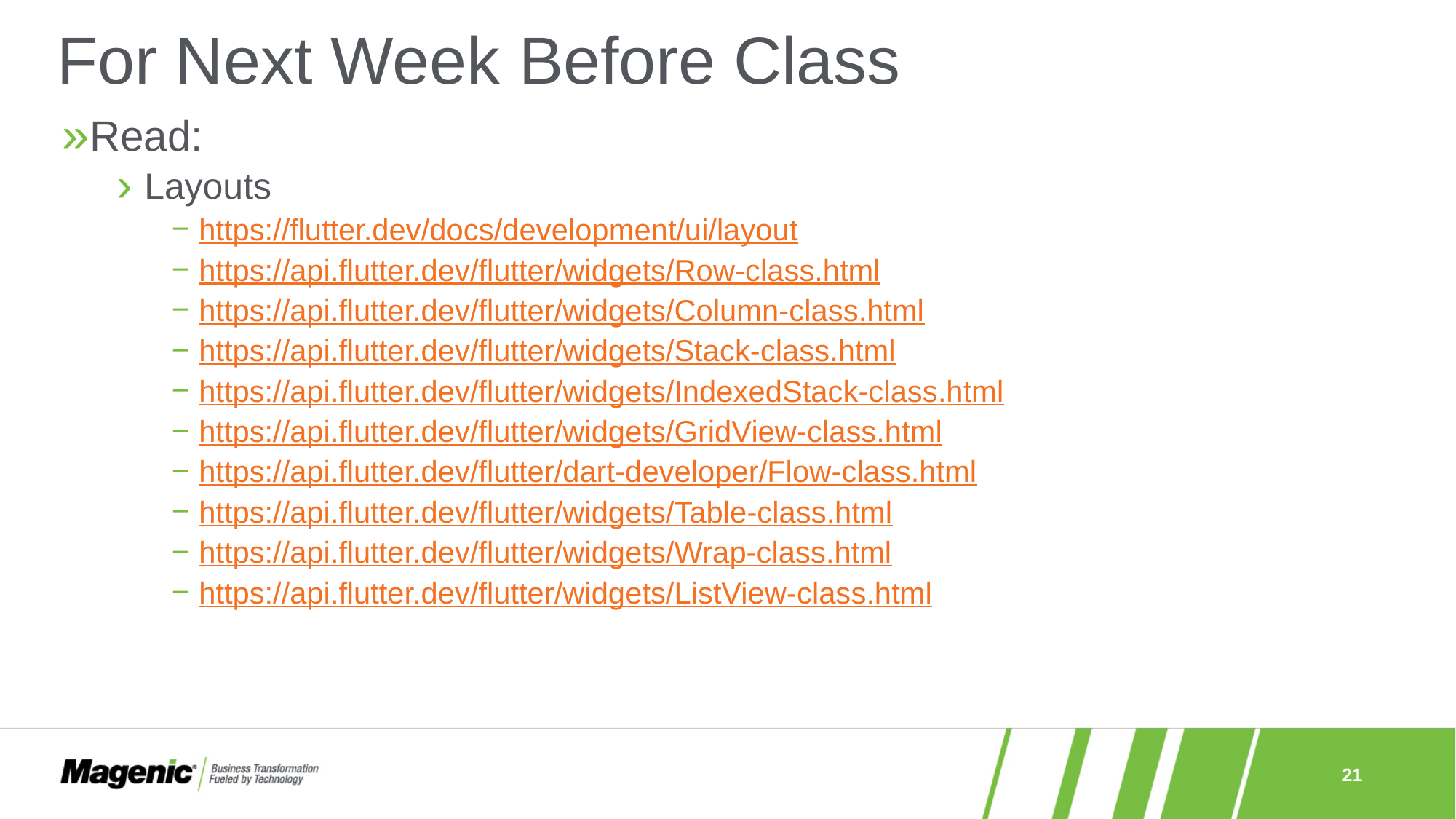

# For Next Week Before Class
Read:
Layouts
https://flutter.dev/docs/development/ui/layout
https://api.flutter.dev/flutter/widgets/Row-class.html
https://api.flutter.dev/flutter/widgets/Column-class.html
https://api.flutter.dev/flutter/widgets/Stack-class.html
https://api.flutter.dev/flutter/widgets/IndexedStack-class.html
https://api.flutter.dev/flutter/widgets/GridView-class.html
https://api.flutter.dev/flutter/dart-developer/Flow-class.html
https://api.flutter.dev/flutter/widgets/Table-class.html
https://api.flutter.dev/flutter/widgets/Wrap-class.html
https://api.flutter.dev/flutter/widgets/ListView-class.html